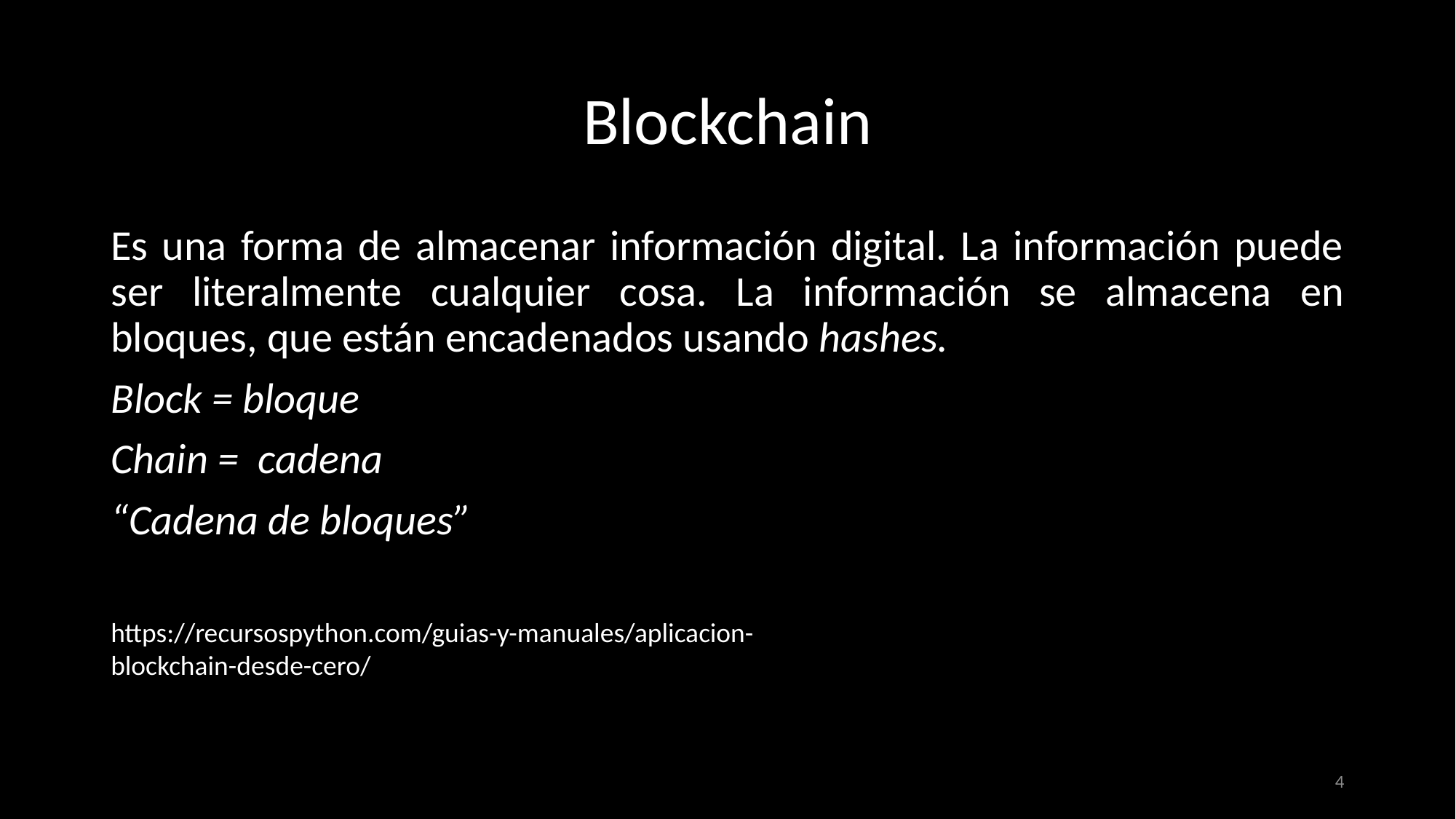

# Blockchain
Es una forma de almacenar información digital. La información puede ser literalmente cualquier cosa. La información se almacena en bloques, que están encadenados usando hashes.
Block = bloque
Chain =  cadena
“Cadena de bloques”
https://recursospython.com/guias-y-manuales/aplicacion-blockchain-desde-cero/
4